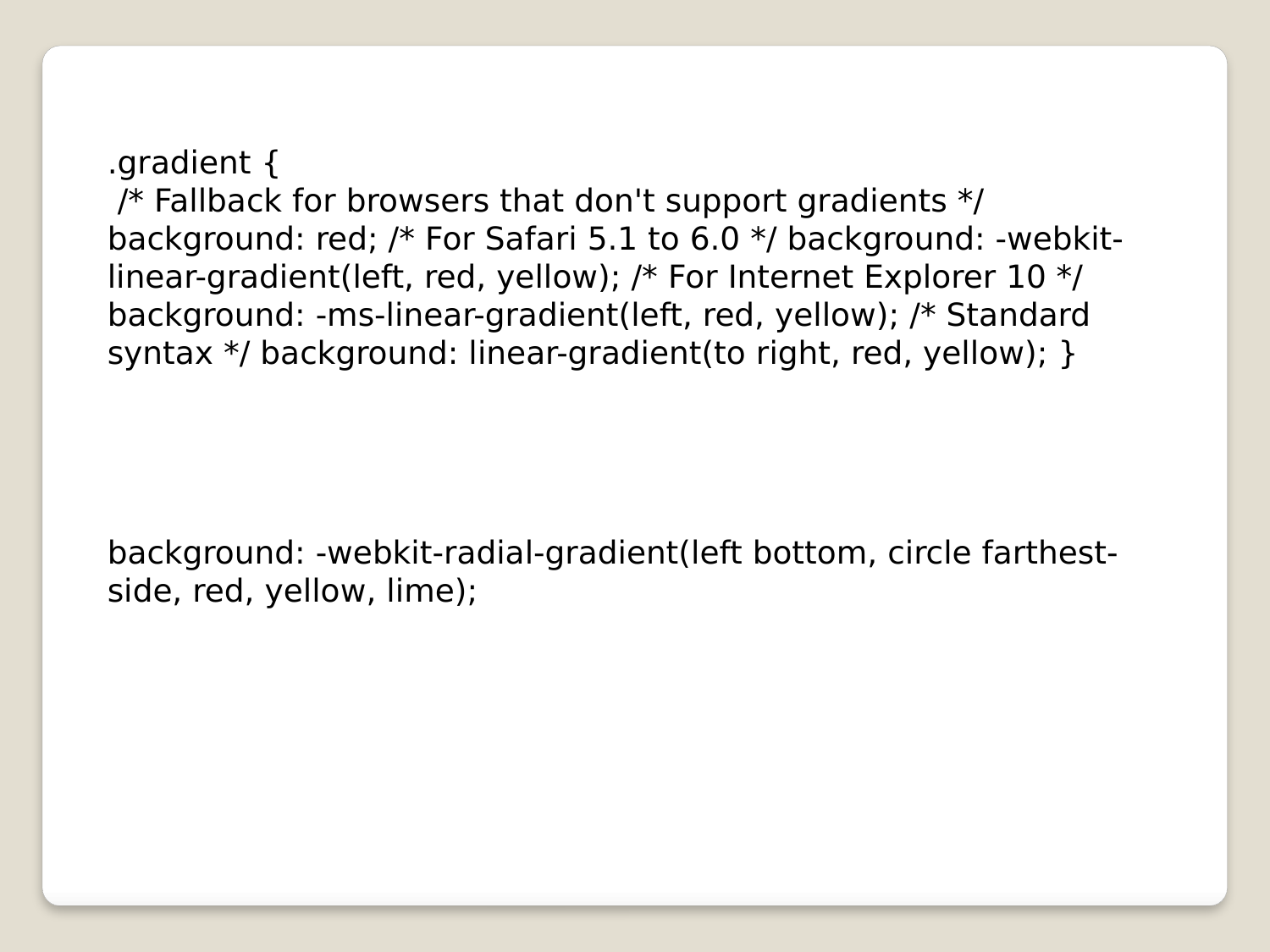

.gradient {
 /* Fallback for browsers that don't support gradients */ background: red; /* For Safari 5.1 to 6.0 */ background: -webkit-linear-gradient(left, red, yellow); /* For Internet Explorer 10 */ background: -ms-linear-gradient(left, red, yellow); /* Standard syntax */ background: linear-gradient(to right, red, yellow); }
background: -webkit-radial-gradient(left bottom, circle farthest-side, red, yellow, lime);